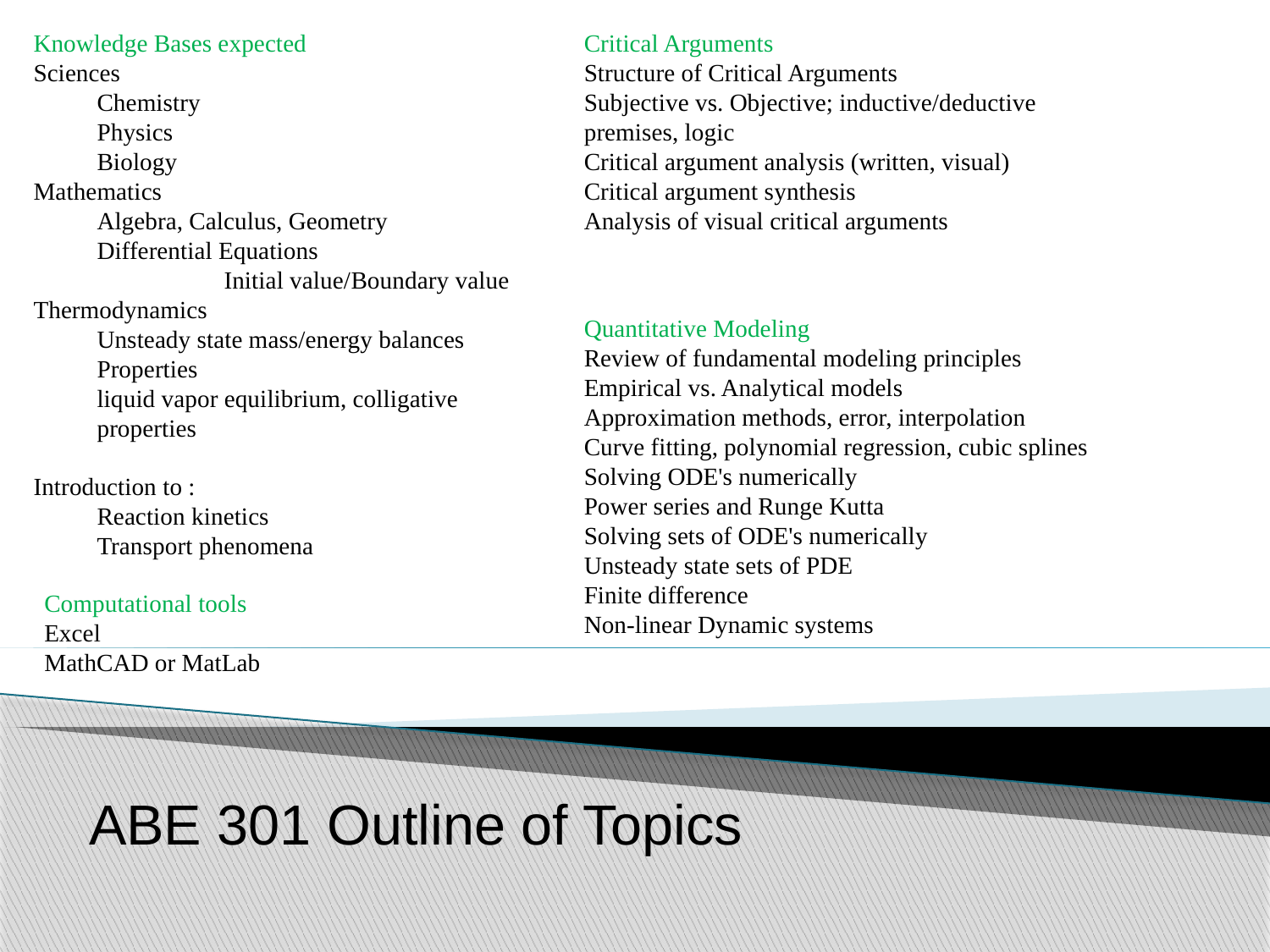

Knowledge Bases expected
Sciences
Chemistry
Physics
Biology
Mathematics
Algebra, Calculus, Geometry
Differential Equations
	Initial value/	Boundary value
Thermodynamics
Unsteady state mass/energy balances
Properties
liquid vapor equilibrium, colligative properties

Introduction to :
Reaction kinetics
Transport phenomena
Critical Arguments
Structure of Critical Arguments
Subjective vs. Objective; inductive/deductive premises, logic
Critical argument analysis (written, visual)
Critical argument synthesis
Analysis of visual critical arguments
Quantitative Modeling
Review of fundamental modeling principles
Empirical vs. Analytical models
Approximation methods, error, interpolation
Curve fitting, polynomial regression, cubic splines
Solving ODE's numerically
Power series and Runge Kutta
Solving sets of ODE's numerically
Unsteady state sets of PDE
Finite difference
Non-linear Dynamic systems
Computational tools
Excel
MathCAD or MatLab
ABE 301 Outline of Topics